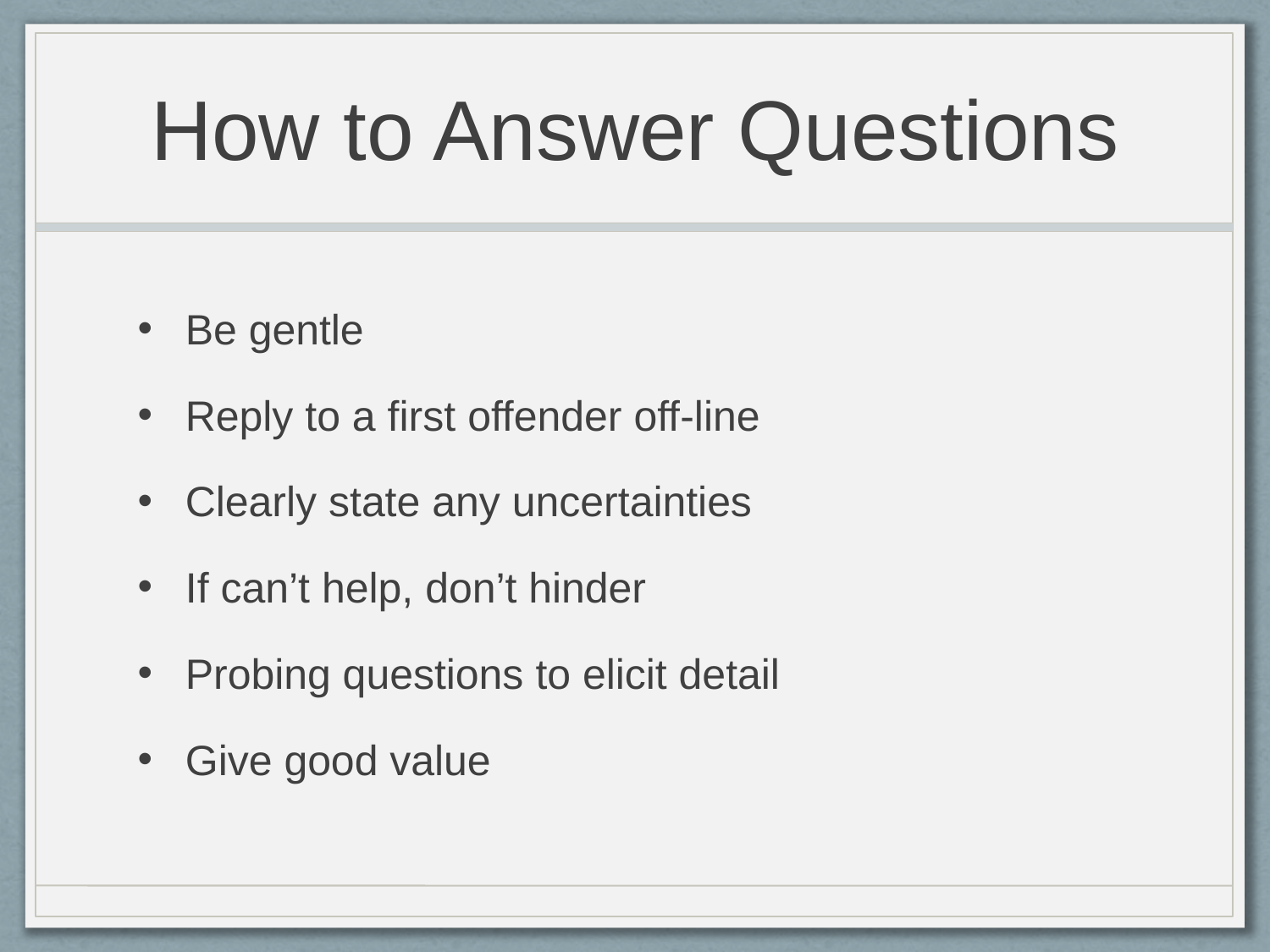

# How to Answer Questions
Be gentle
Reply to a first offender off-line
Clearly state any uncertainties
If can’t help, don’t hinder
Probing questions to elicit detail
Give good value